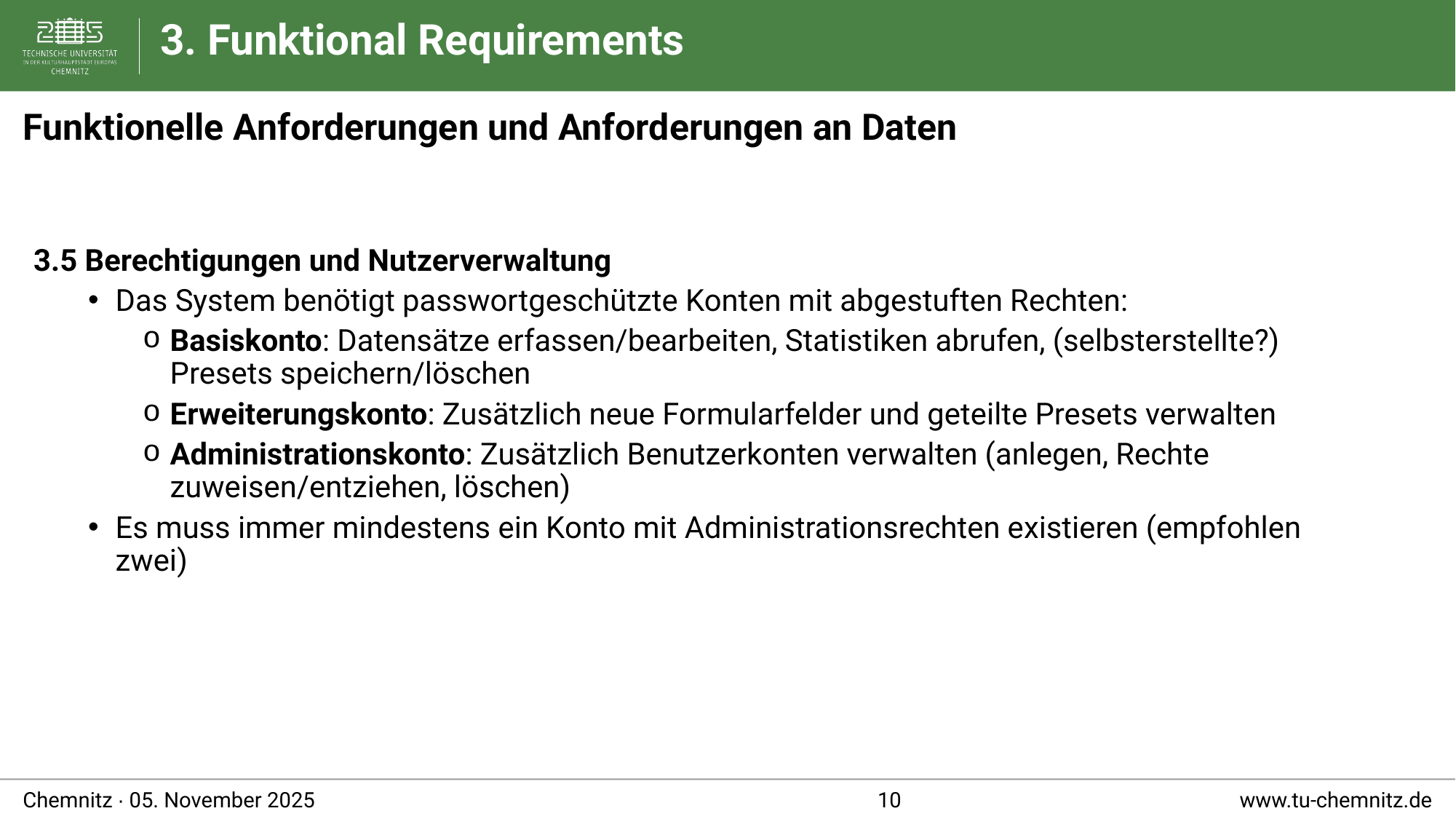

# 3. Funktional Requirements
Funktionelle Anforderungen und Anforderungen an Daten

3.5 Berechtigungen und Nutzerverwaltung
Das System benötigt passwortgeschützte Konten mit abgestuften Rechten:
Basiskonto: Datensätze erfassen/bearbeiten, Statistiken abrufen, (selbsterstellte?) Presets speichern/löschen
Erweiterungskonto: Zusätzlich neue Formularfelder und geteilte Presets verwalten
Administrationskonto: Zusätzlich Benutzerkonten verwalten (anlegen, Rechte zuweisen/entziehen, löschen)
Es muss immer mindestens ein Konto mit Administrationsrechten existieren (empfohlen zwei)